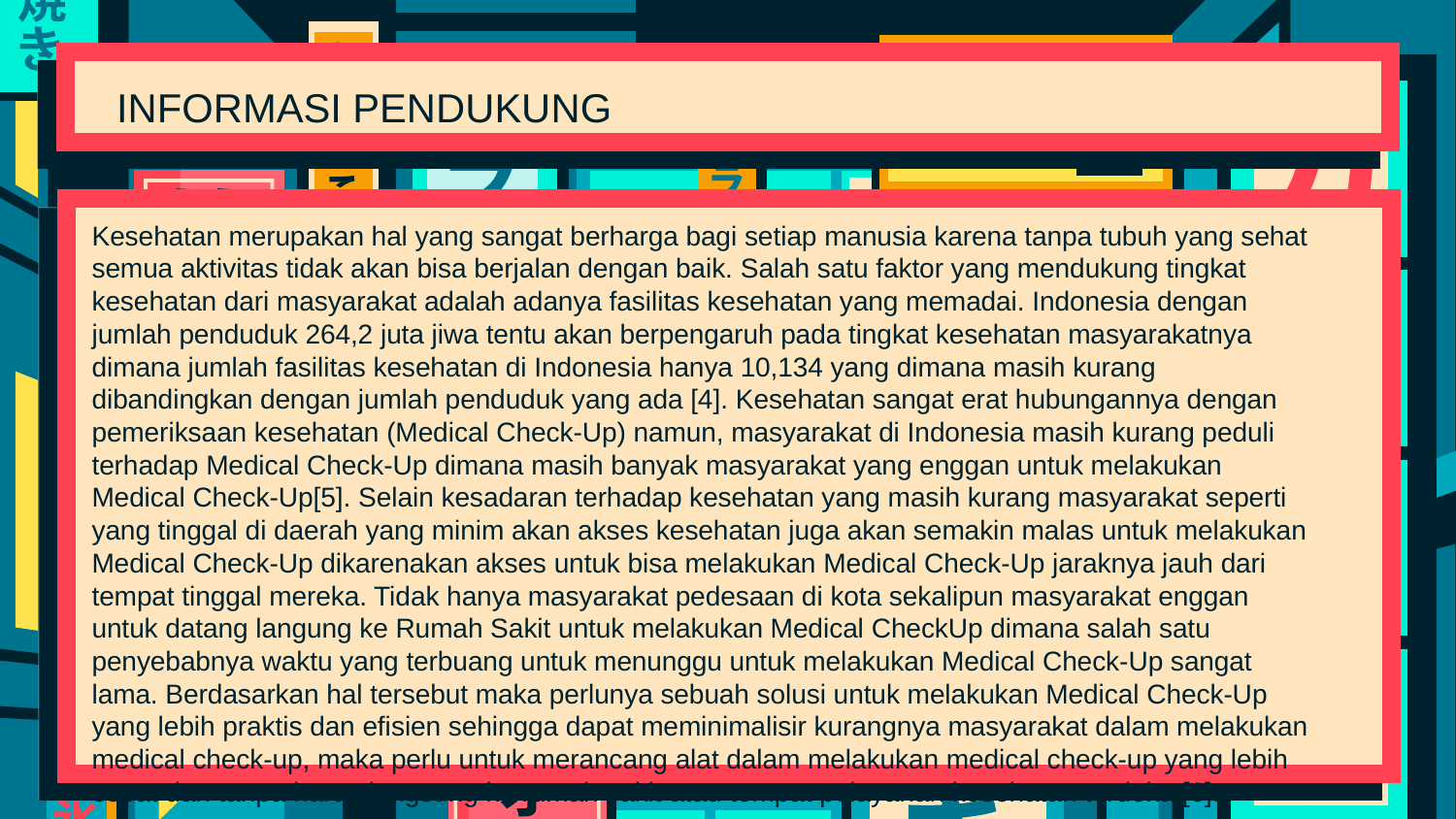

# INFORMASI PENDUKUNG
Kesehatan merupakan hal yang sangat berharga bagi setiap manusia karena tanpa tubuh yang sehat semua aktivitas tidak akan bisa berjalan dengan baik. Salah satu faktor yang mendukung tingkat kesehatan dari masyarakat adalah adanya fasilitas kesehatan yang memadai. Indonesia dengan jumlah penduduk 264,2 juta jiwa tentu akan berpengaruh pada tingkat kesehatan masyarakatnya dimana jumlah fasilitas kesehatan di Indonesia hanya 10,134 yang dimana masih kurang dibandingkan dengan jumlah penduduk yang ada [4]. Kesehatan sangat erat hubungannya dengan pemeriksaan kesehatan (Medical Check-Up) namun, masyarakat di Indonesia masih kurang peduli terhadap Medical Check-Up dimana masih banyak masyarakat yang enggan untuk melakukan Medical Check-Up[5]. Selain kesadaran terhadap kesehatan yang masih kurang masyarakat seperti yang tinggal di daerah yang minim akan akses kesehatan juga akan semakin malas untuk melakukan Medical Check-Up dikarenakan akses untuk bisa melakukan Medical Check-Up jaraknya jauh dari tempat tinggal mereka. Tidak hanya masyarakat pedesaan di kota sekalipun masyarakat enggan untuk datang langung ke Rumah Sakit untuk melakukan Medical CheckUp dimana salah satu penyebabnya waktu yang terbuang untuk menunggu untuk melakukan Medical Check-Up sangat lama. Berdasarkan hal tersebut maka perlunya sebuah solusi untuk melakukan Medical Check-Up yang lebih praktis dan efisien sehingga dapat meminimalisir kurangnya masyarakat dalam melakukan medical check-up, maka perlu untuk merancang alat dalam melakukan medical check-up yang lebih cepat dan tanpa harus langsung ke rumah sakit atau tempat pelayanan kesehatan terdekat[6].